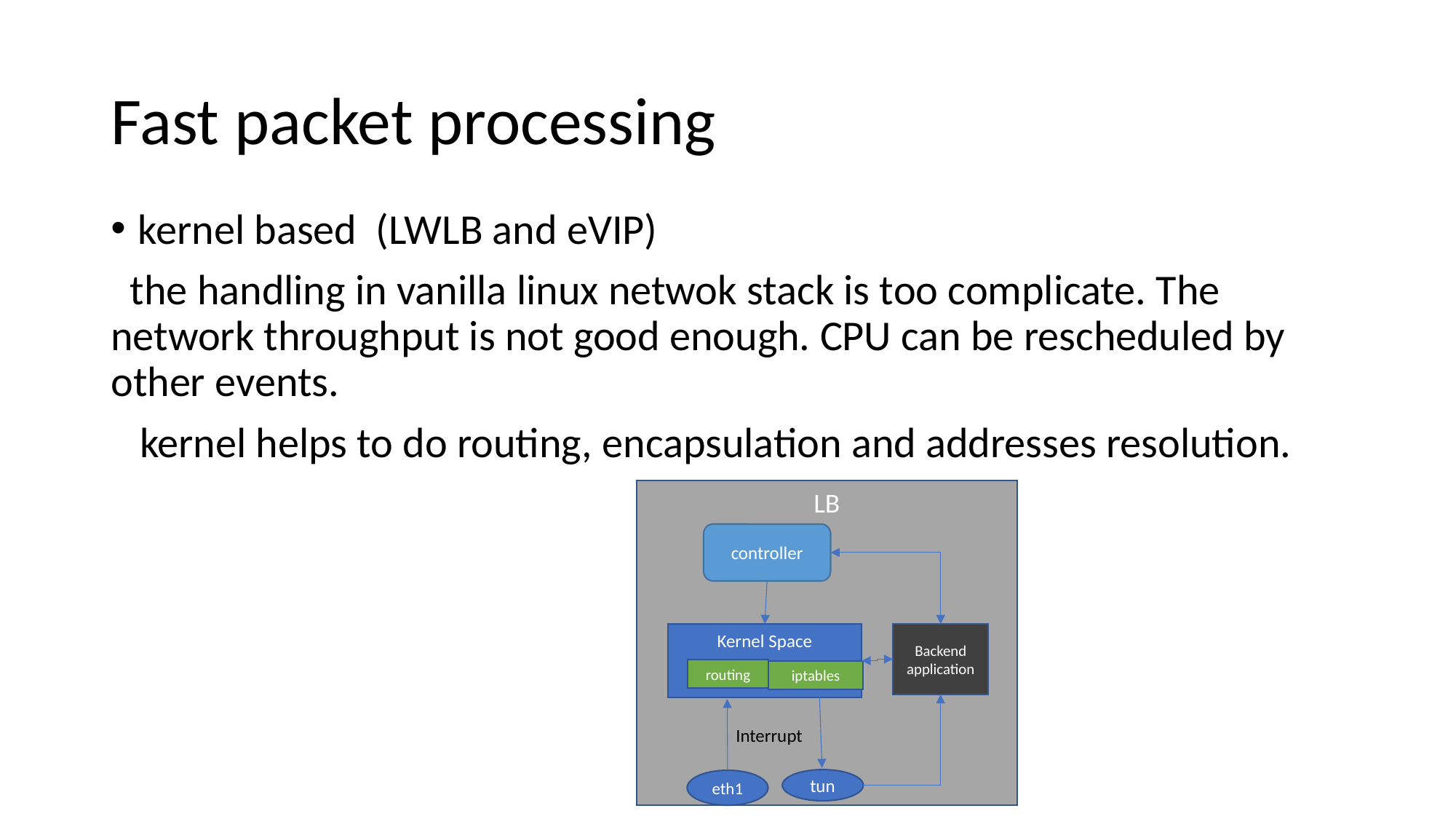

# Fast packet processing
kernel based  (LWLB and eVIP)
  the handling in vanilla linux netwok stack is too complicate. The network throughput is not good enough. CPU can be rescheduled by other events.
   kernel helps to do routing, encapsulation and addresses resolution.

LB
controller
Kernel Space
Backend
application
routing
iptables
Interrupt
tun
eth1